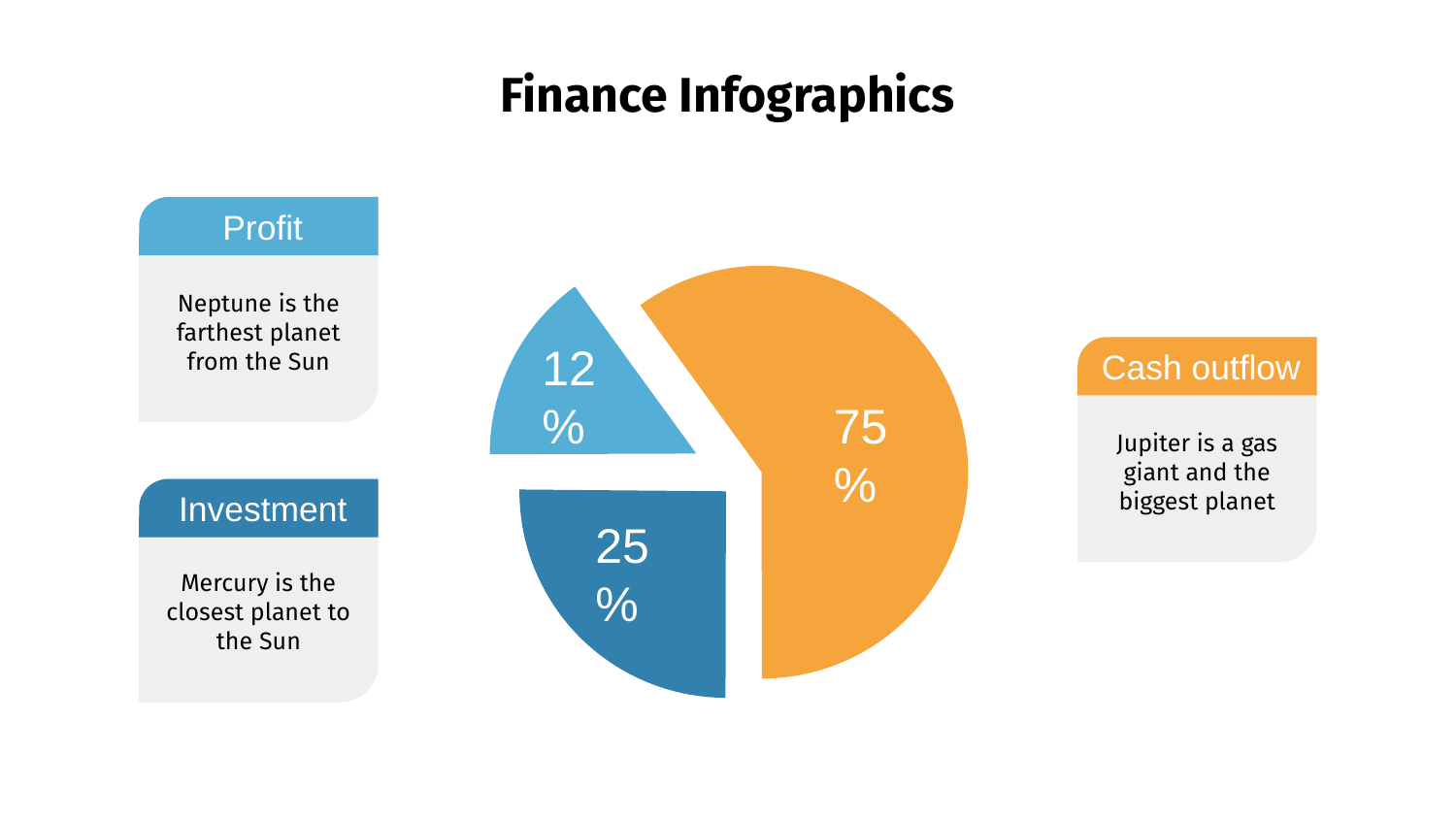

# Finance Infographics

Profit
Neptune is the farthest planet from the Sun

Cash outflow
Jupiter is a gas giant and the biggest planet
12%
75%
Mercury is the closest planet to the Sun
Investment
25%